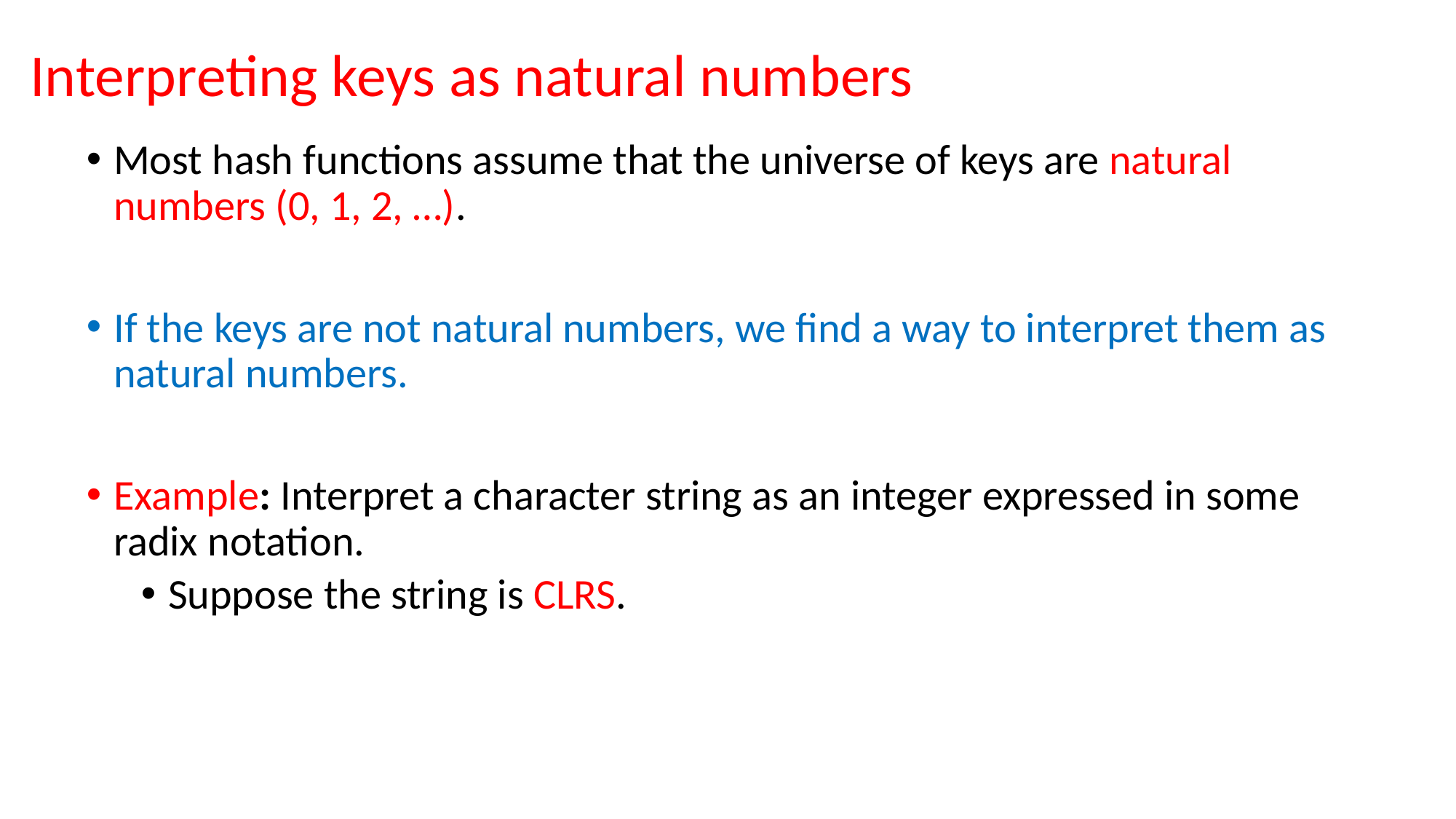

# Interpreting keys as natural numbers
Most hash functions assume that the universe of keys are natural numbers (0, 1, 2, …).

If the keys are not natural numbers, we find a way to interpret them as natural numbers.

Example: Interpret a character string as an integer expressed in some radix notation.
Suppose the string is CLRS.